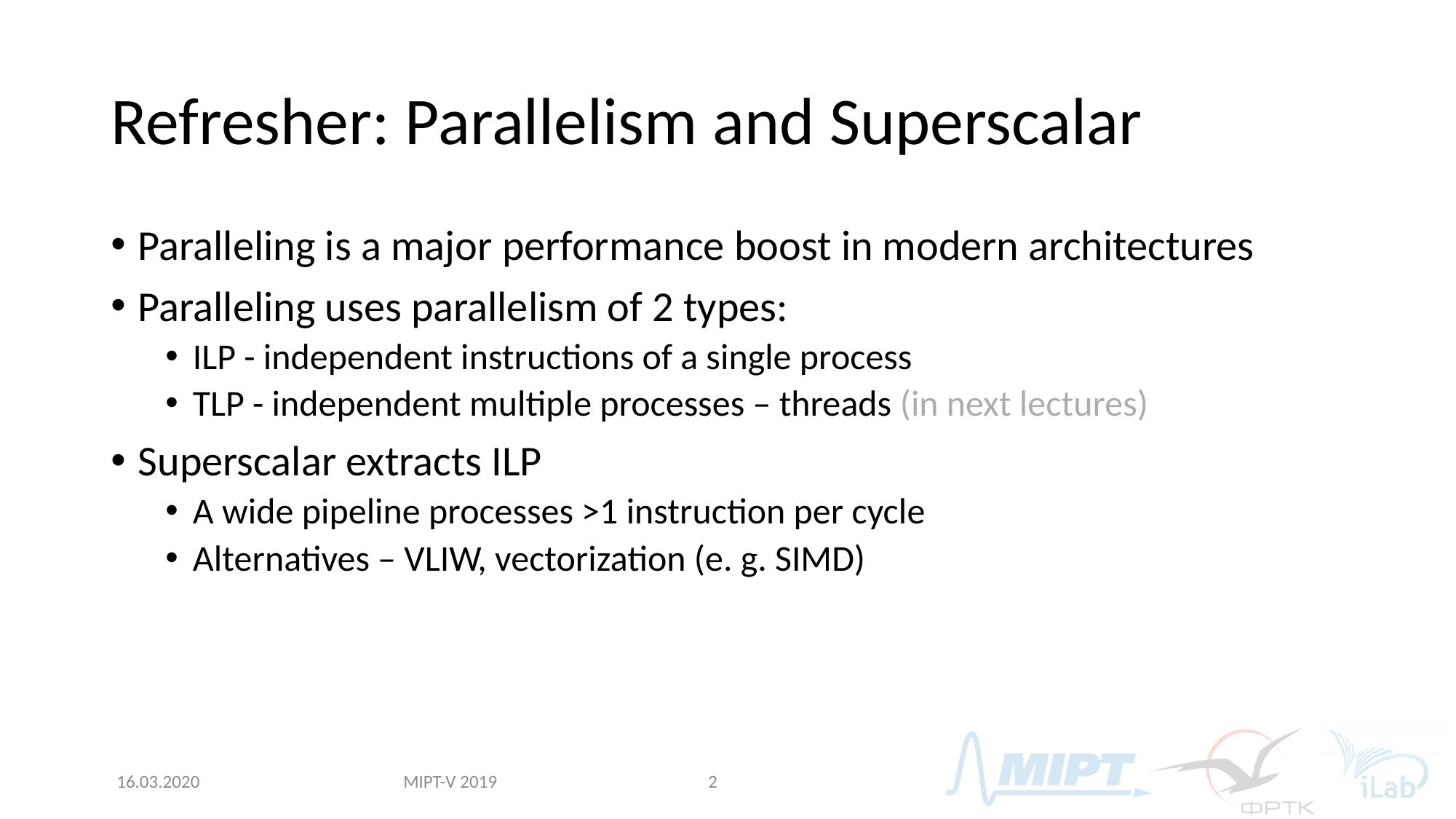

# Refresher: Parallelism and Superscalar
Paralleling is a major performance boost in modern architectures
Paralleling uses parallelism of 2 types:
ILP - independent instructions of a single process
TLP - independent multiple processes – threads (in next lectures)
Superscalar extracts ILP
A wide pipeline processes >1 instruction per cycle
Alternatives – VLIW, vectorization (e. g. SIMD)
MIPT-V 2019
16.03.2020
2